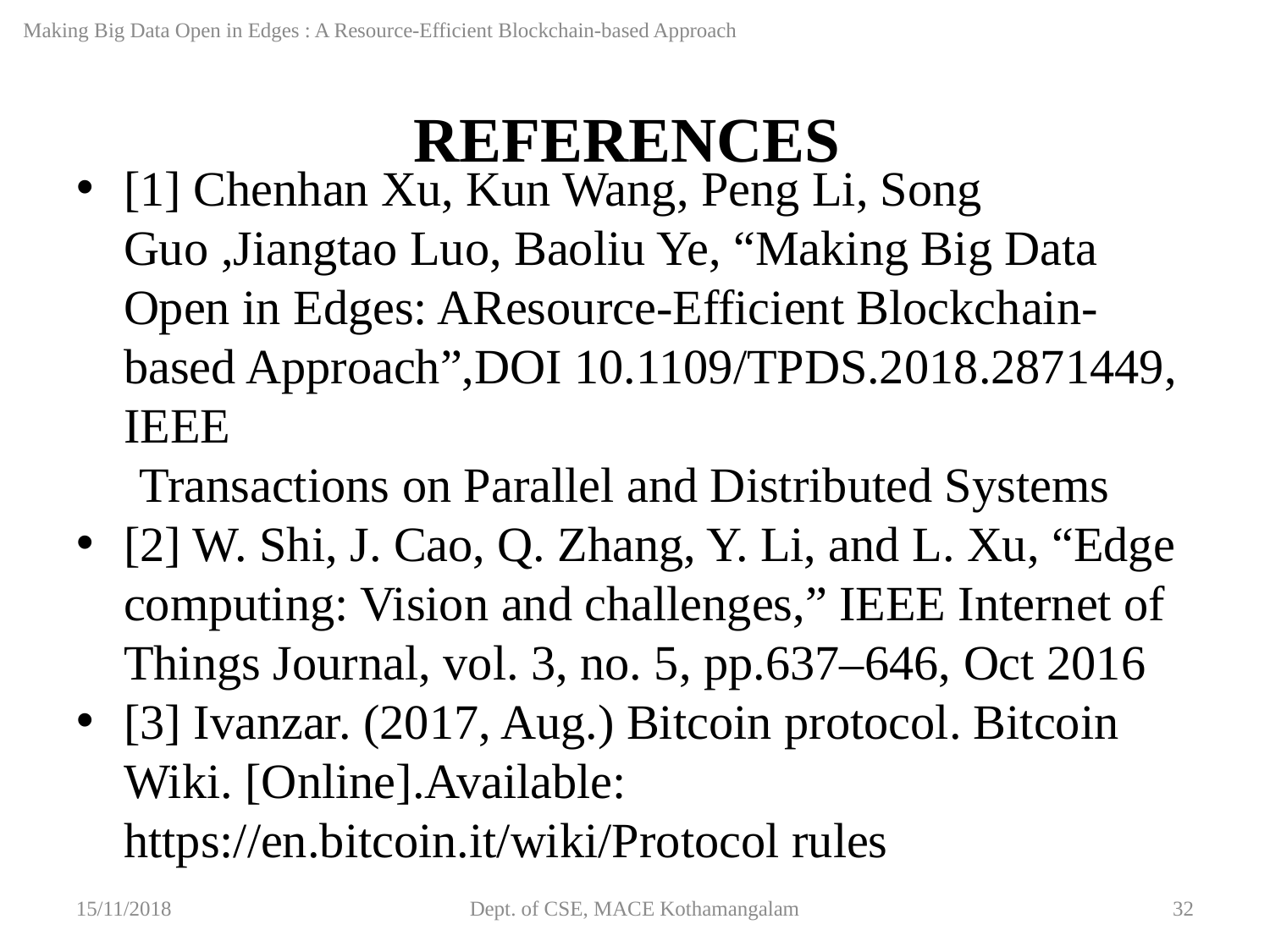

Making Big Data Open in Edges : A Resource-Efficient Blockchain-based Approach

REFERENCES
[1] Chenhan Xu, Kun Wang, Peng Li, Song Guo ,Jiangtao Luo, Baoliu Ye, “Making Big Data Open in Edges: AResource-Efficient Blockchain-based Approach”,DOI 10.1109/TPDS.2018.2871449, IEEE
Transactions on Parallel and Distributed Systems
[2] W. Shi, J. Cao, Q. Zhang, Y. Li, and L. Xu, “Edge computing: Vision and challenges,” IEEE Internet of Things Journal, vol. 3, no. 5, pp.637–646, Oct 2016
[3] Ivanzar. (2017, Aug.) Bitcoin protocol. Bitcoin Wiki. [Online].Available: https://en.bitcoin.it/wiki/Protocol rules
15/11/2018
Dept. of CSE, MACE Kothamangalam
32